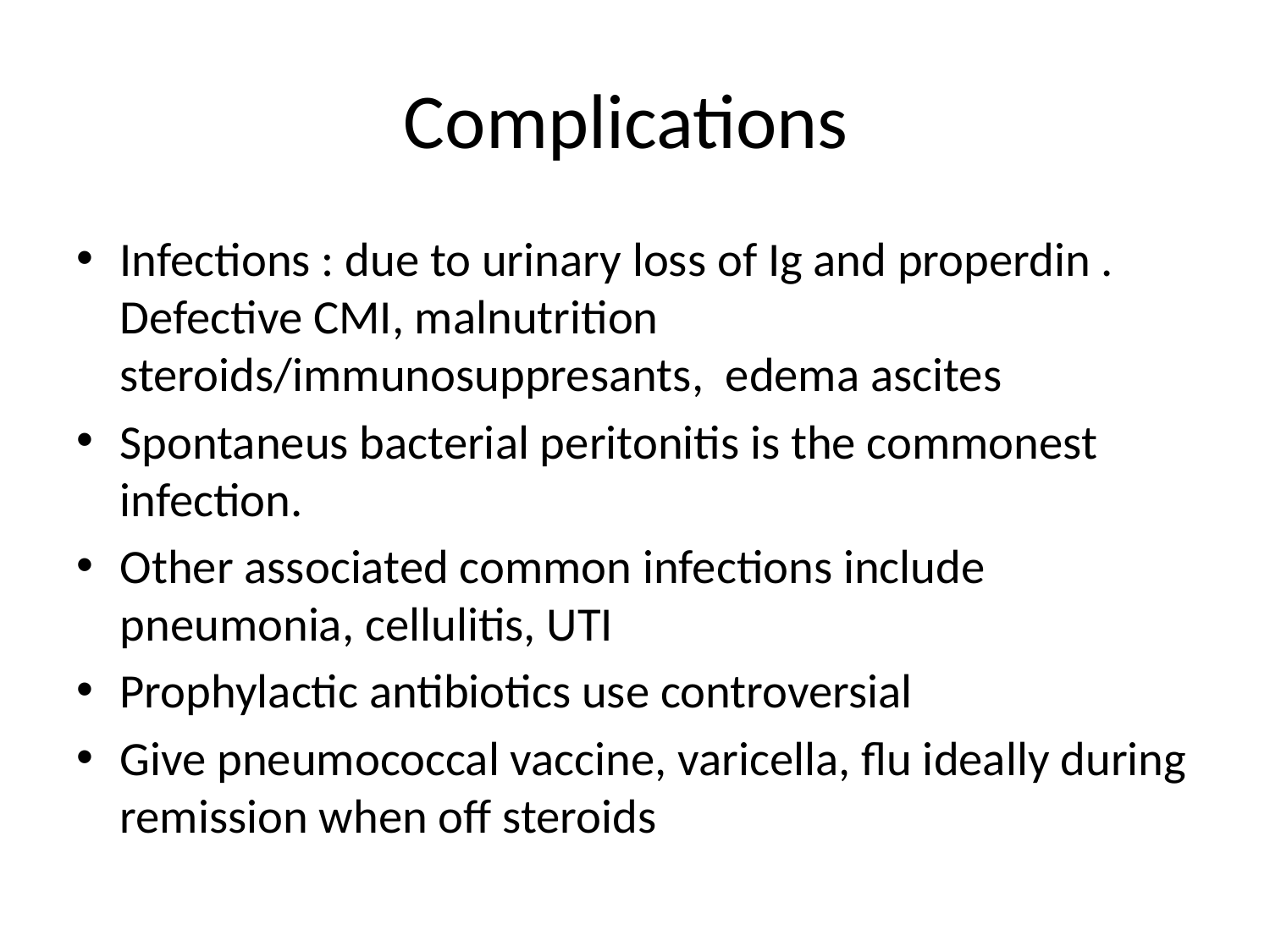

# Complications
Infections : due to urinary loss of Ig and properdin . Defective CMI, malnutrition steroids/immunosuppresants,  edema ascites
Spontaneus bacterial peritonitis is the commonest infection.
Other associated common infections include   pneumonia, cellulitis, UTI
Prophylactic antibiotics use controversial
Give pneumococcal vaccine, varicella, flu ideally during remission when off steroids